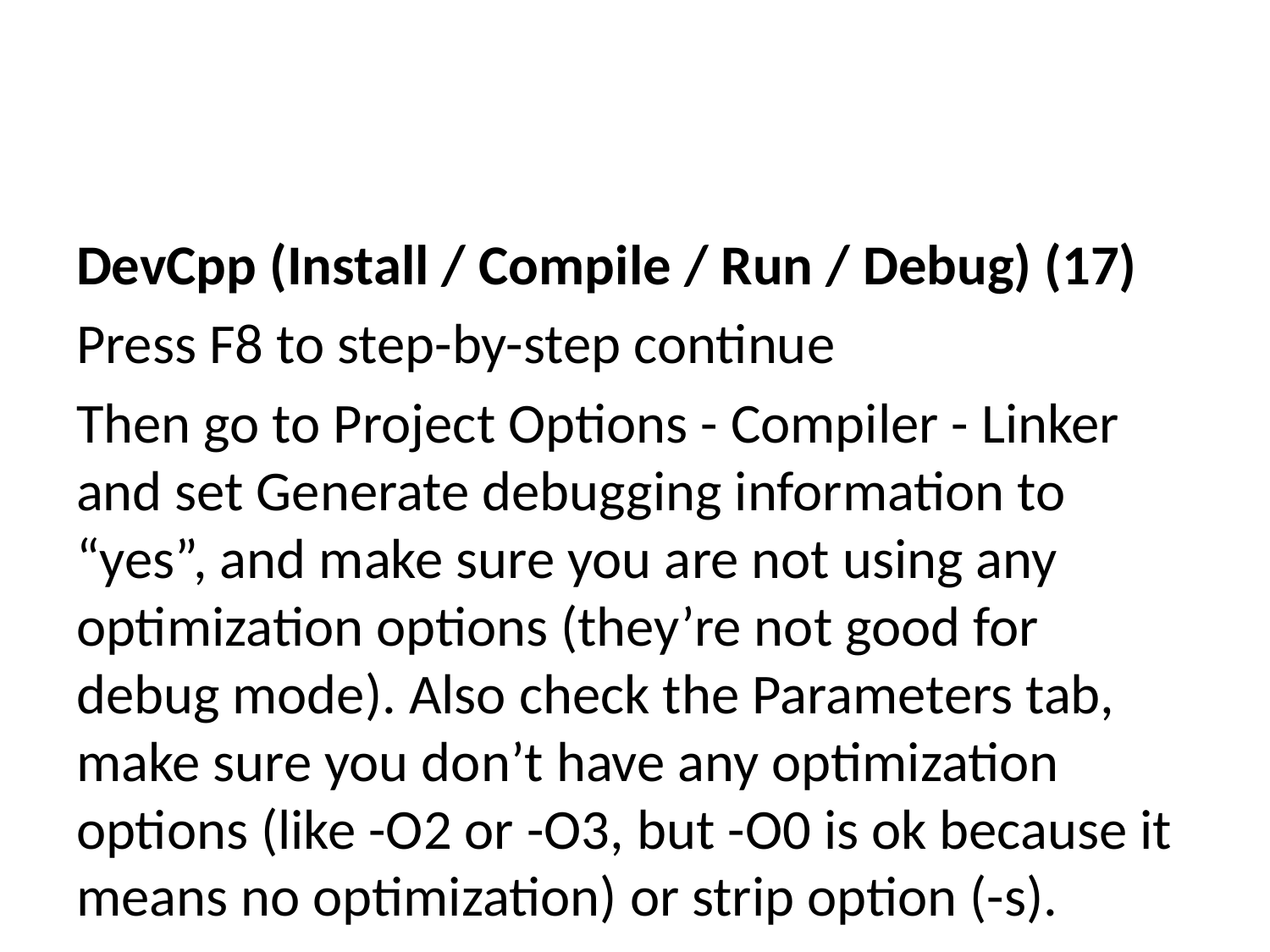

DevCpp (Install / Compile / Run / Debug) (17)
Press F8 to step-by-step continue
Then go to Project Options - Compiler - Linker and set Generate debugging information to “yes”, and make sure you are not using any optimization options (they’re not good for debug mode). Also check the Parameters tab, make sure you don’t have any optimization options (like -O2 or -O3, but -O0 is ok because it means no optimization) or strip option (-s).